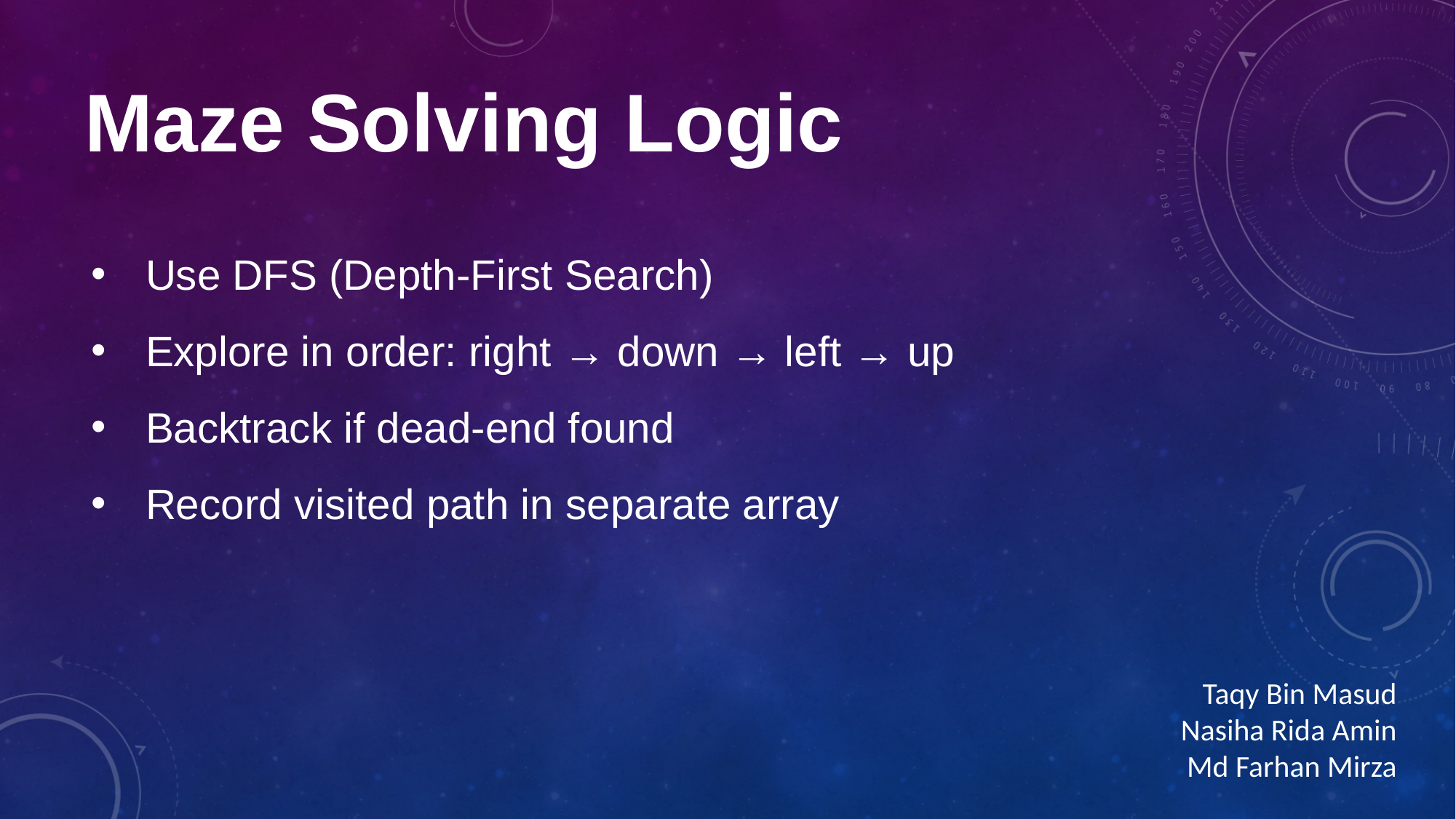

Maze Solving Logic
Use DFS (Depth-First Search)
Explore in order: right → down → left → up
Backtrack if dead-end found
Record visited path in separate array